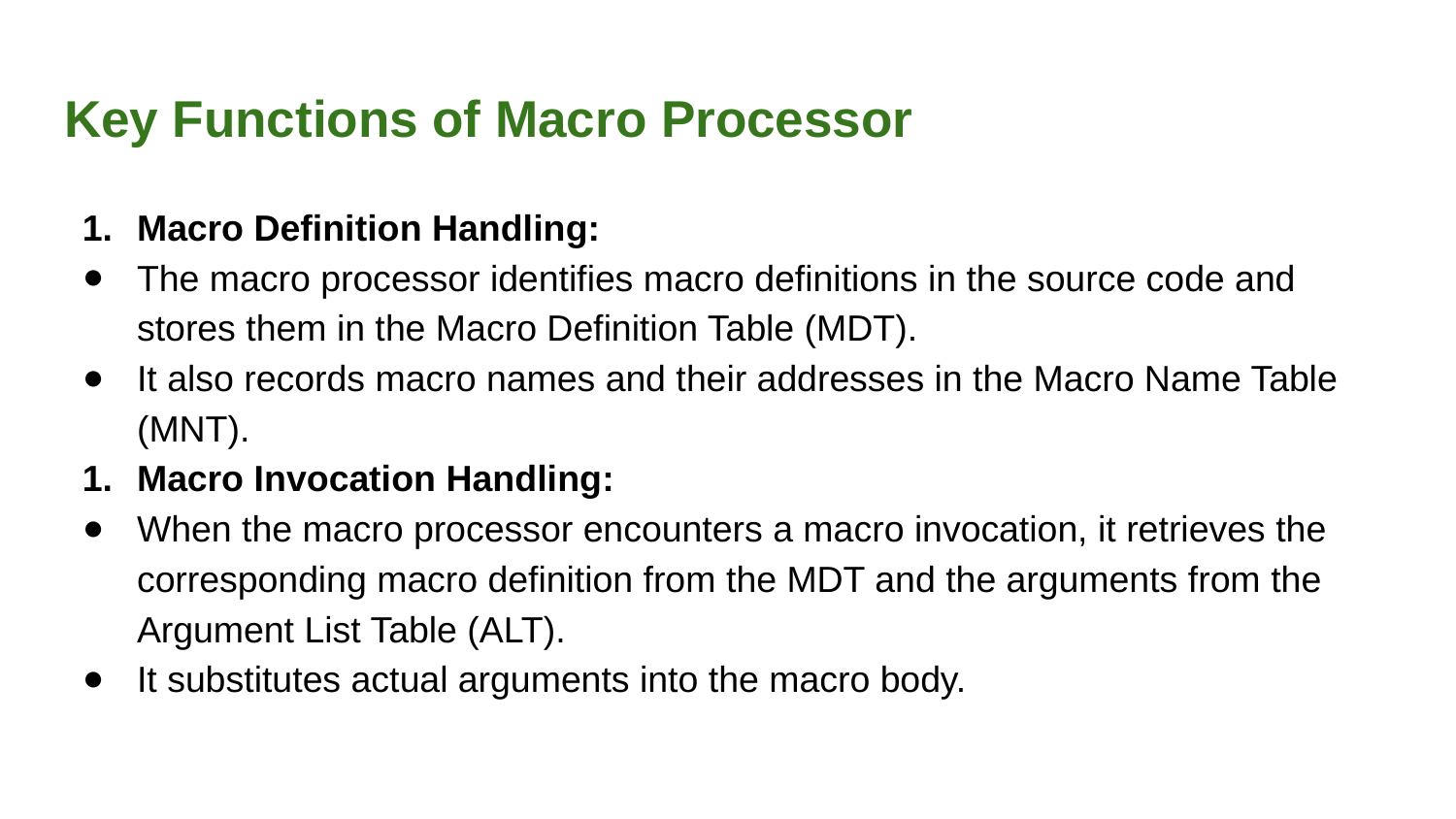

# Key Functions of Macro Processor
Macro Definition Handling:
The macro processor identifies macro definitions in the source code and stores them in the Macro Definition Table (MDT).
It also records macro names and their addresses in the Macro Name Table (MNT).
Macro Invocation Handling:
When the macro processor encounters a macro invocation, it retrieves the corresponding macro definition from the MDT and the arguments from the Argument List Table (ALT).
It substitutes actual arguments into the macro body.